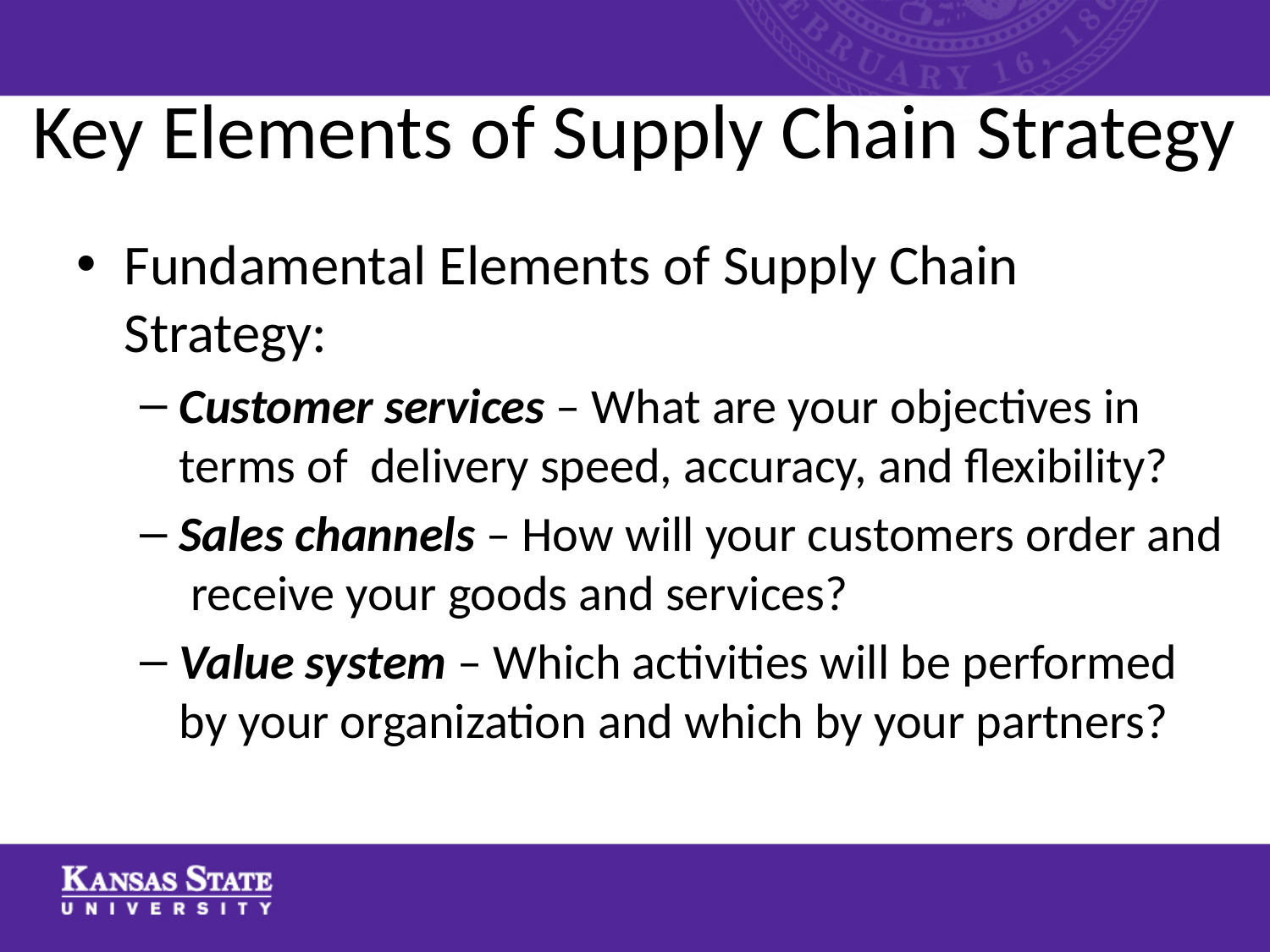

# Key Elements of Supply Chain Strategy
Fundamental Elements of Supply Chain Strategy:
Customer services – What are your objectives in terms of  delivery speed, accuracy, and flexibility?
Sales channels – How will your customers order and  receive your goods and services?
Value system – Which activities will be performed by your organization and which by your partners?